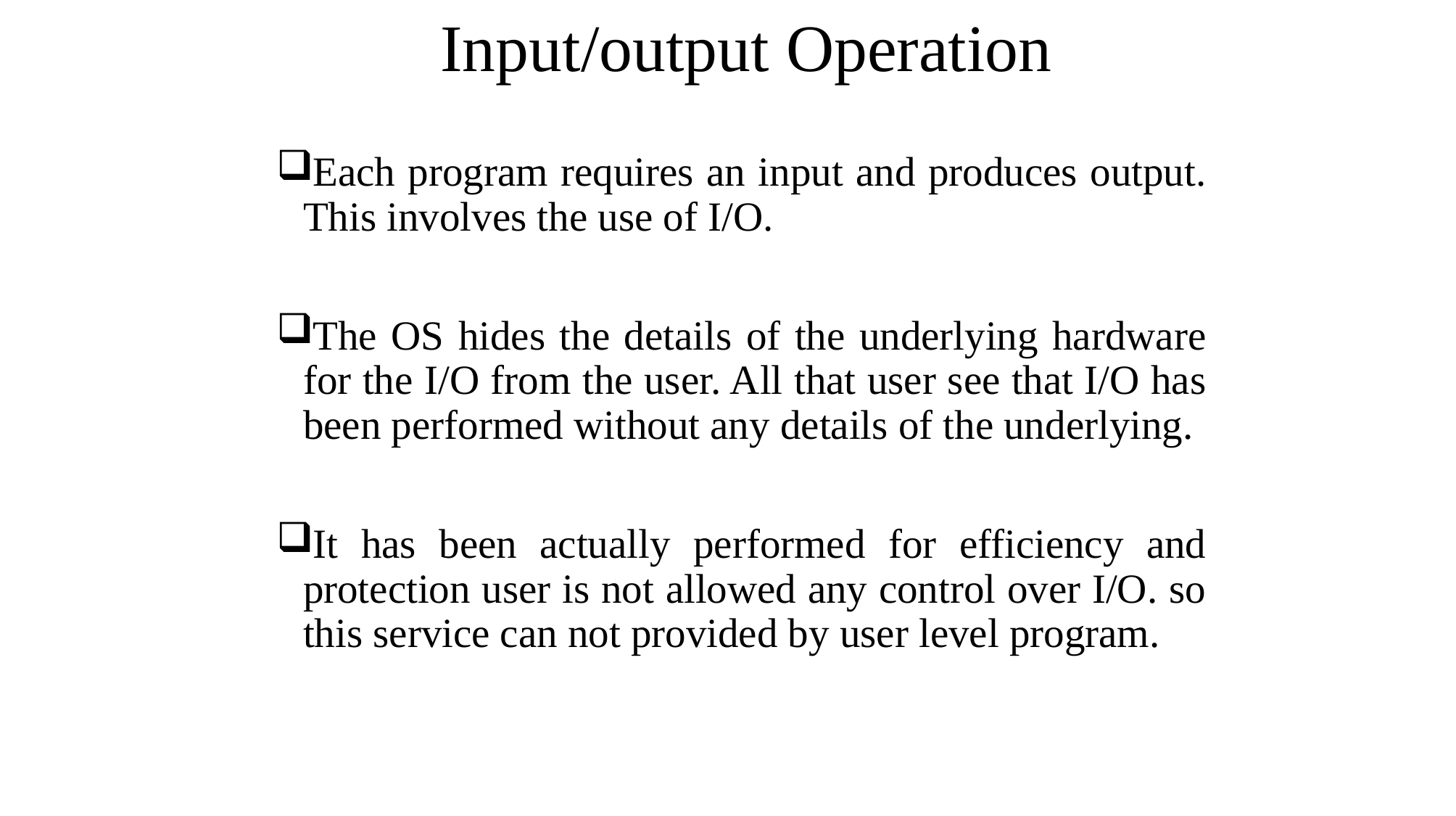

# Input/output Operation
Each program requires an input and produces output. This involves the use of I/O.

The OS hides the details of the underlying hardware for the I/O from the user. All that user see that I/O has been performed without any details of the underlying.

It has been actually performed for efficiency and protection user is not allowed any control over I/O. so this service can not provided by user level program.